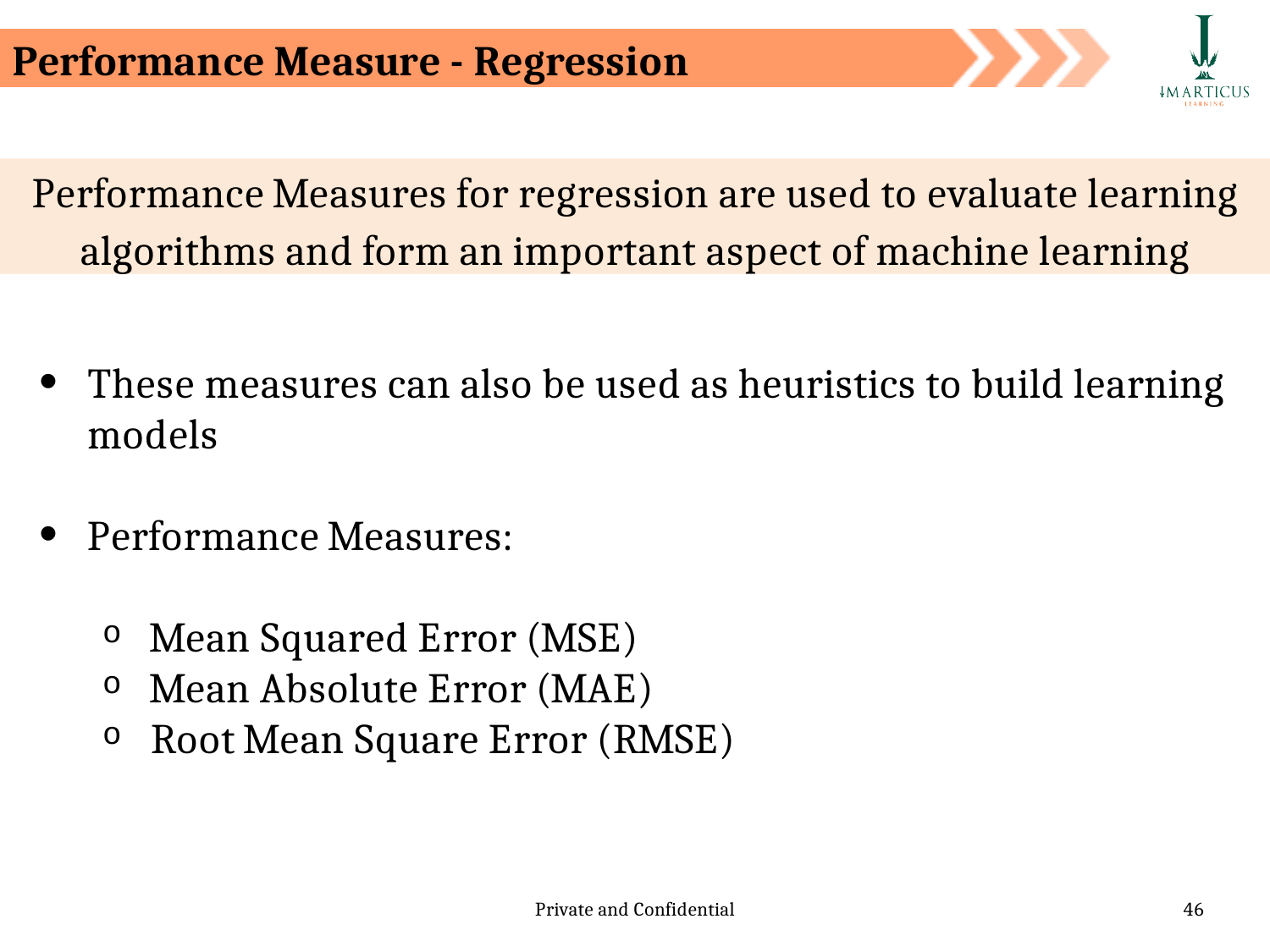

Performance Measure - Regression
Performance Measures for regression are used to evaluate learning algorithms and form an important aspect of machine learning
These measures can also be used as heuristics to build learning models

Performance Measures:

Mean Squared Error (MSE)
Mean Absolute Error (MAE)
Root Mean Square Error (RMSE)